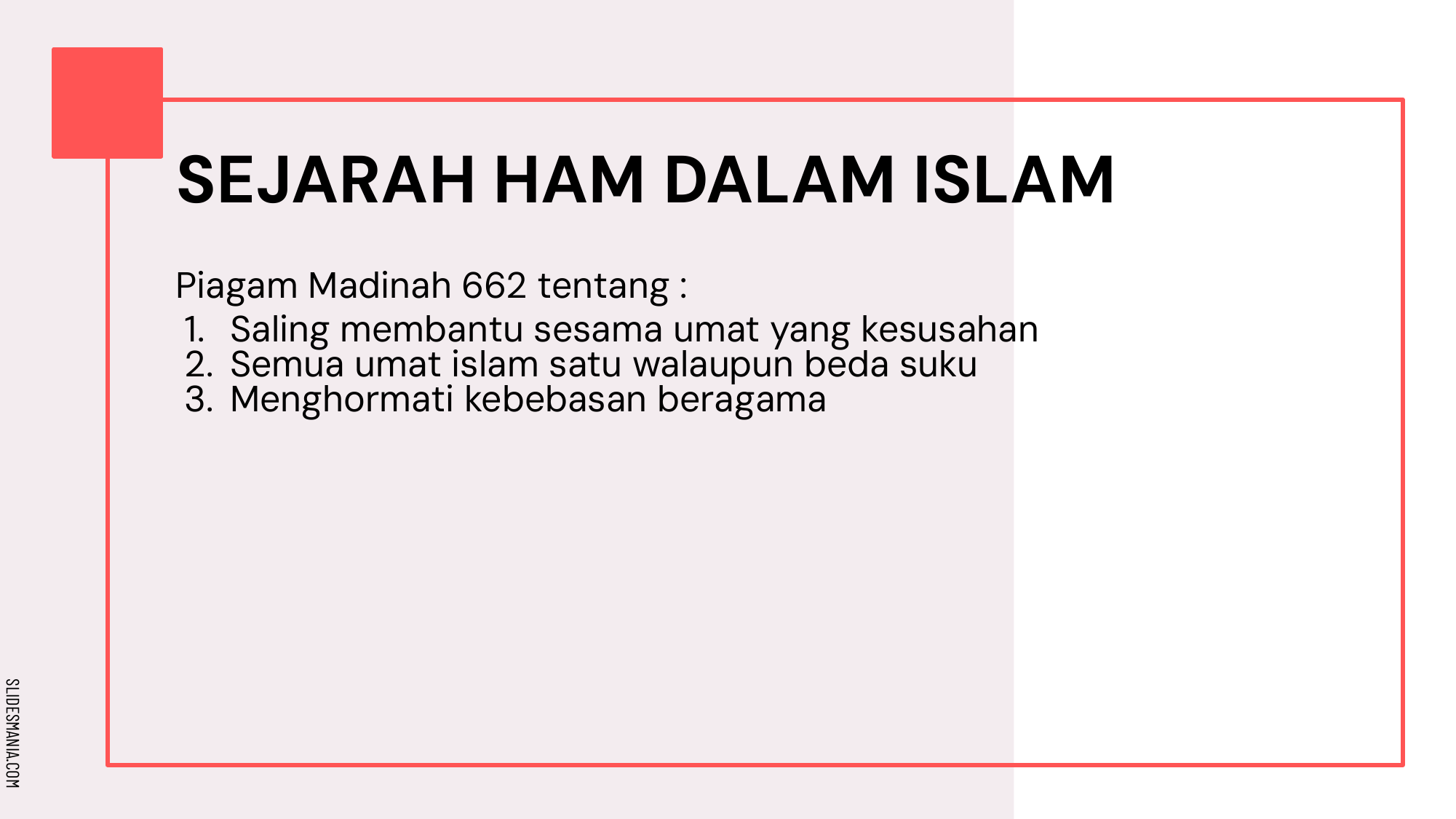

# SEJARAH HAM DALAM ISLAM
Piagam Madinah 662 tentang :
Saling membantu sesama umat yang kesusahan
Semua umat islam satu walaupun beda suku
Menghormati kebebasan beragama